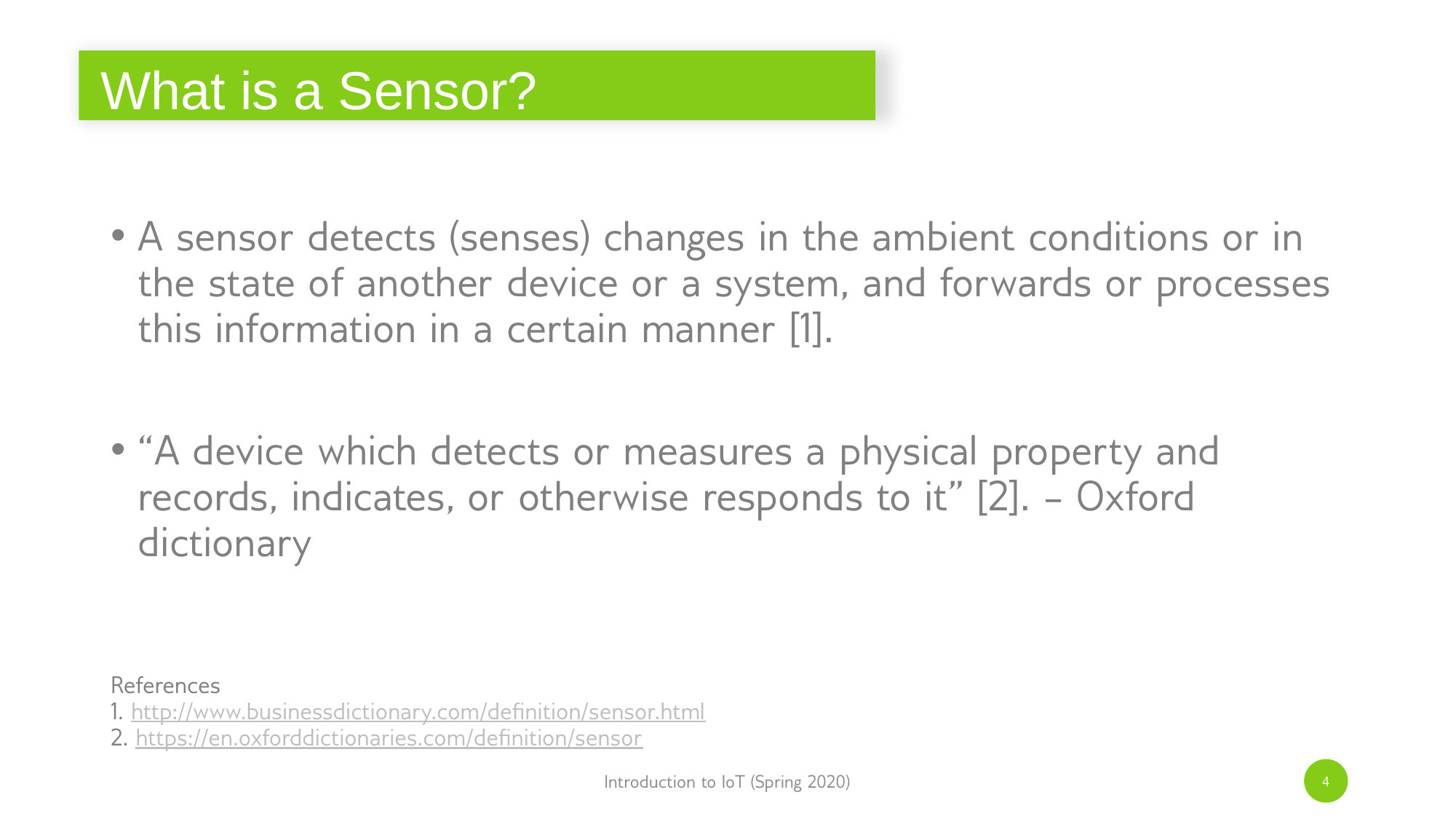

# What is a Sensor?
A sensor detects (senses) changes in the ambient conditions or in the state of another device or a system, and forwards or processes this information in a certain manner [1].

“A device which detects or measures a physical property and records, indicates, or otherwise responds to it” [2]. – Oxford dictionary
References
1. http://www.businessdictionary.com/definition/sensor.html
2. https://en.oxforddictionaries.com/definition/sensor
Introduction to IoT (Spring 2020)
4